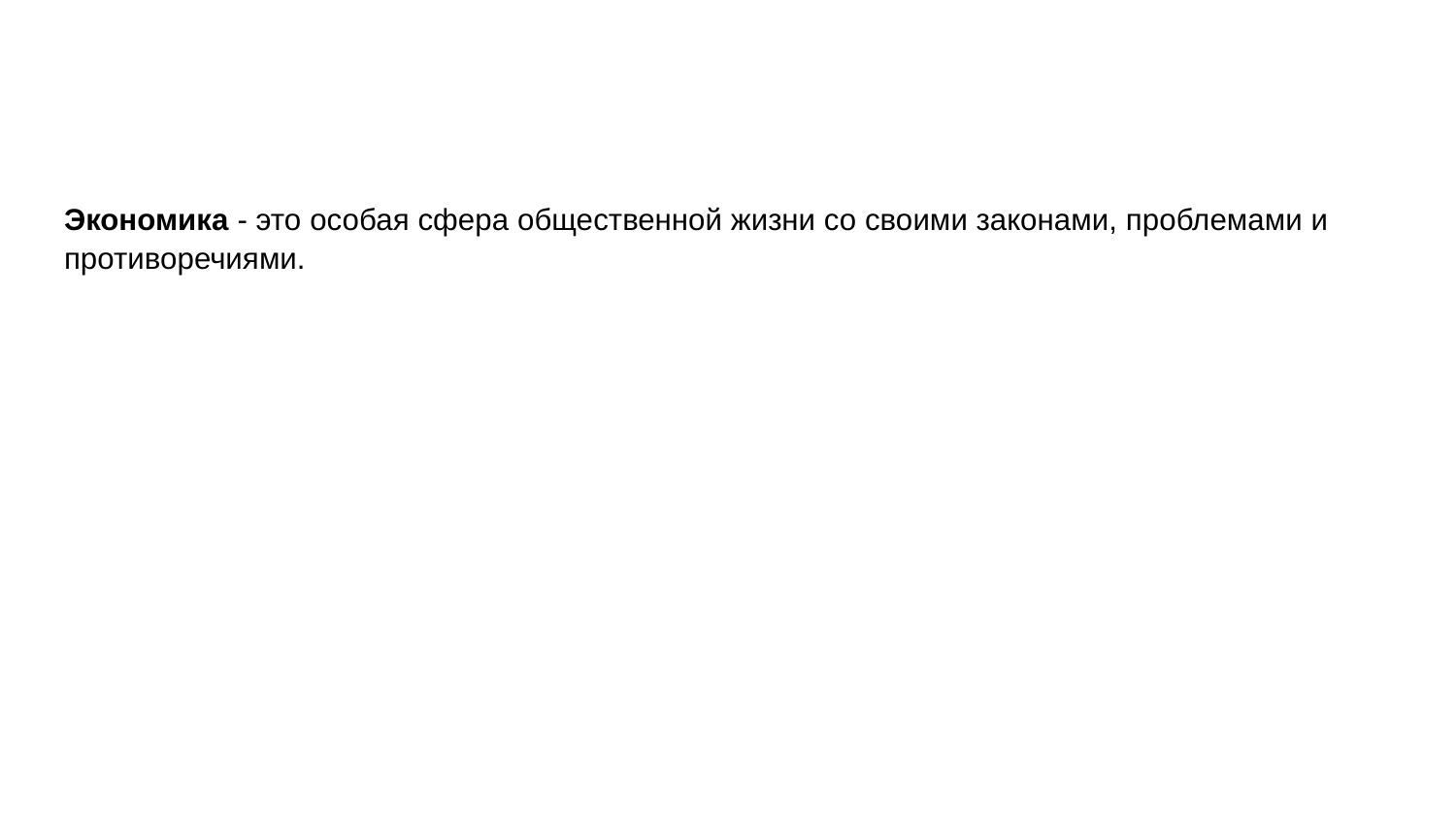

Экономика - это особая сфера общественной жизни со своими законами, проблемами и противоречиями.